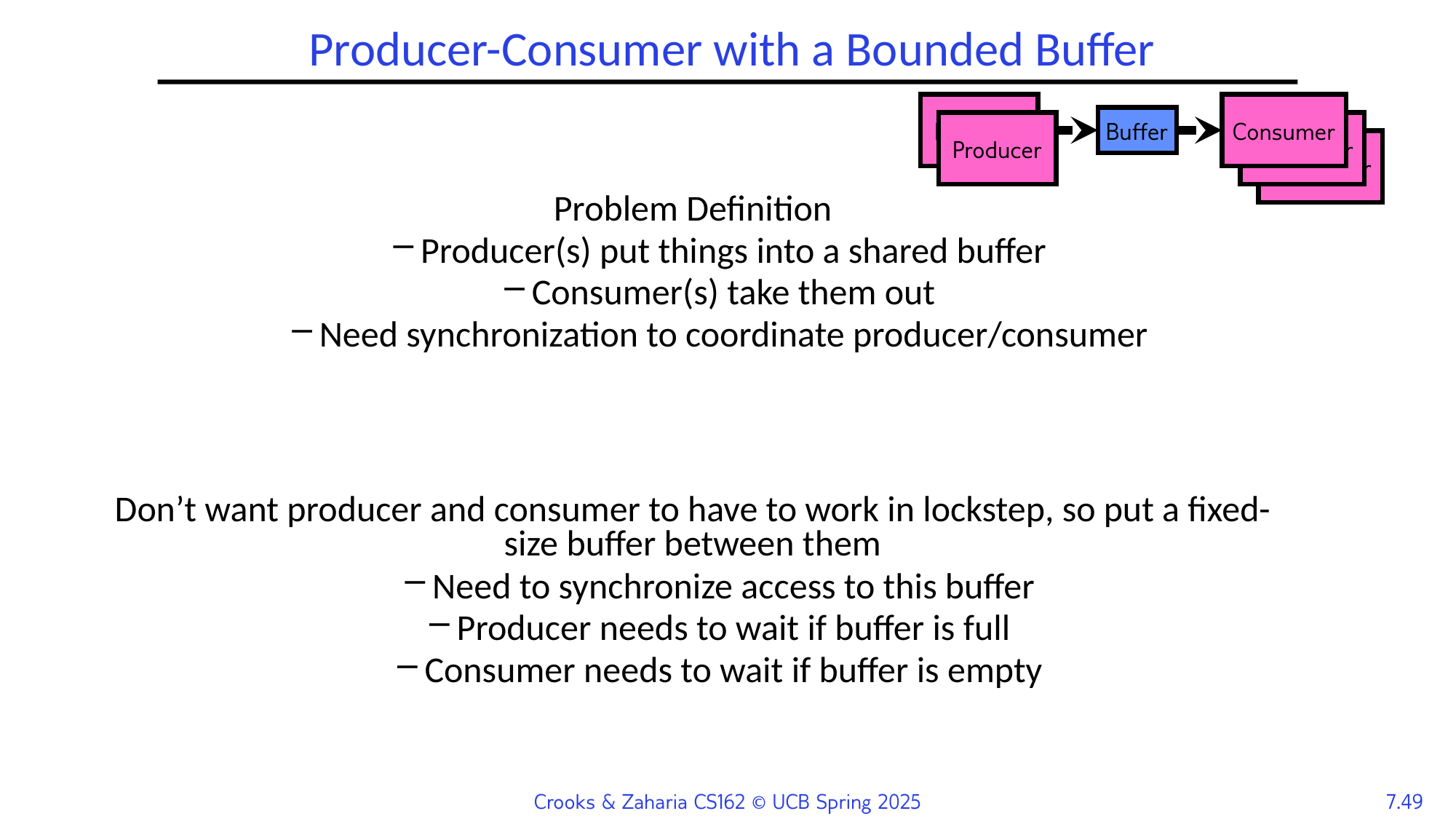

# Producer-Consumer with a Bounded Buffer

Problem Definition
Producer(s) put things into a shared buffer
Consumer(s) take them out
Need synchronization to coordinate producer/consumer

Don’t want producer and consumer to have to work in lockstep, so put a fixed-size buffer between them
Need to synchronize access to this buffer
Producer needs to wait if buffer is full
Consumer needs to wait if buffer is empty

Producer
Consumer
Buffer
Producer
Consumer

Consumer